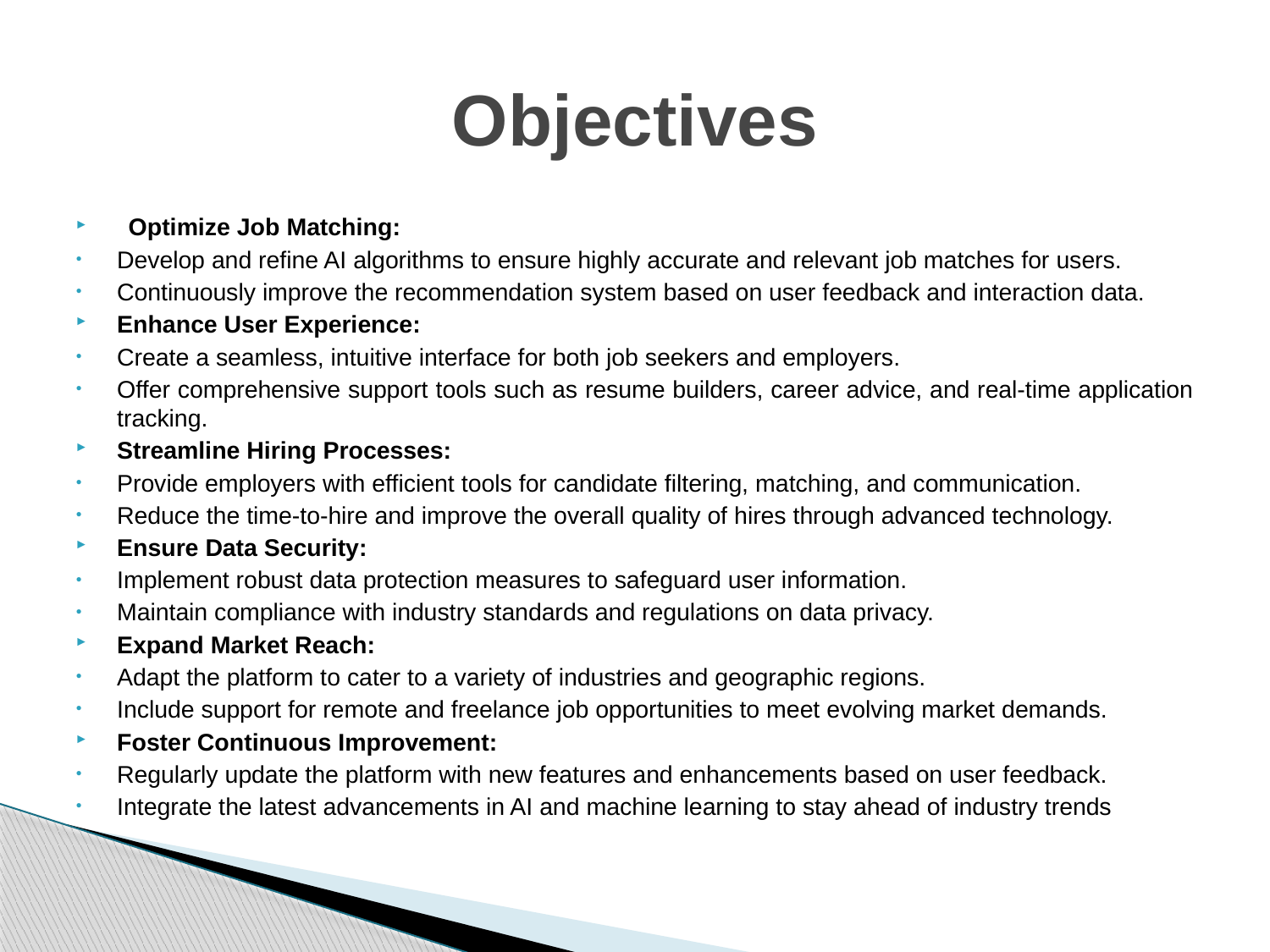

# Objectives
Optimize Job Matching:
Develop and refine AI algorithms to ensure highly accurate and relevant job matches for users.
Continuously improve the recommendation system based on user feedback and interaction data.
Enhance User Experience:
Create a seamless, intuitive interface for both job seekers and employers.
Offer comprehensive support tools such as resume builders, career advice, and real-time application tracking.
Streamline Hiring Processes:
Provide employers with efficient tools for candidate filtering, matching, and communication.
Reduce the time-to-hire and improve the overall quality of hires through advanced technology.
Ensure Data Security:
Implement robust data protection measures to safeguard user information.
Maintain compliance with industry standards and regulations on data privacy.
Expand Market Reach:
Adapt the platform to cater to a variety of industries and geographic regions.
Include support for remote and freelance job opportunities to meet evolving market demands.
Foster Continuous Improvement:
Regularly update the platform with new features and enhancements based on user feedback.
Integrate the latest advancements in AI and machine learning to stay ahead of industry trends